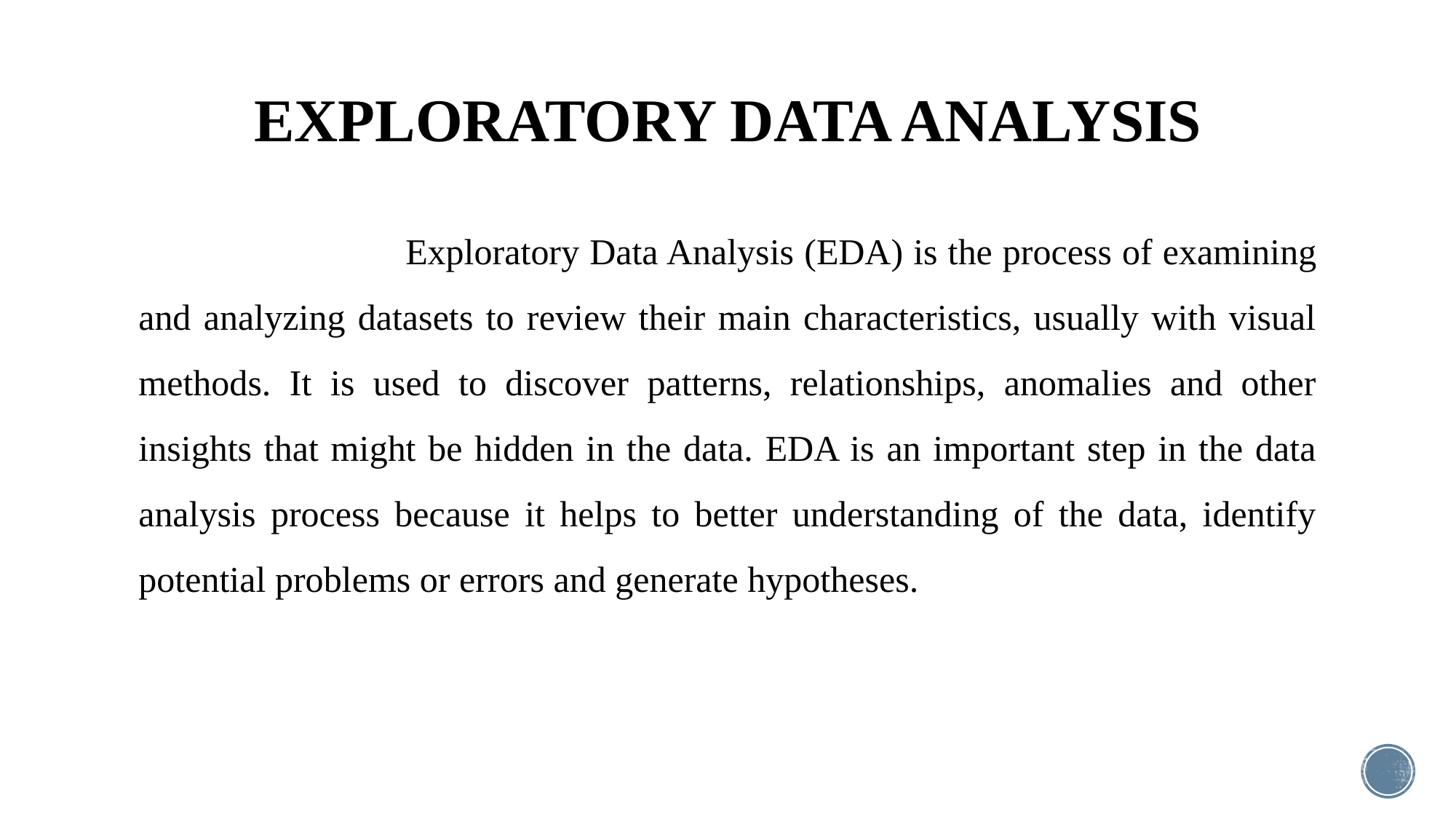

# EXPLORATORY DATA ANALYSIS
                          Exploratory Data Analysis (EDA) is the process of examining and analyzing datasets to review their main characteristics, usually with visual methods. It is used to discover patterns, relationships, anomalies and other insights that might be hidden in the data. EDA is an important step in the data analysis process because it helps to better understanding of the data, identify potential problems or errors and generate hypotheses.